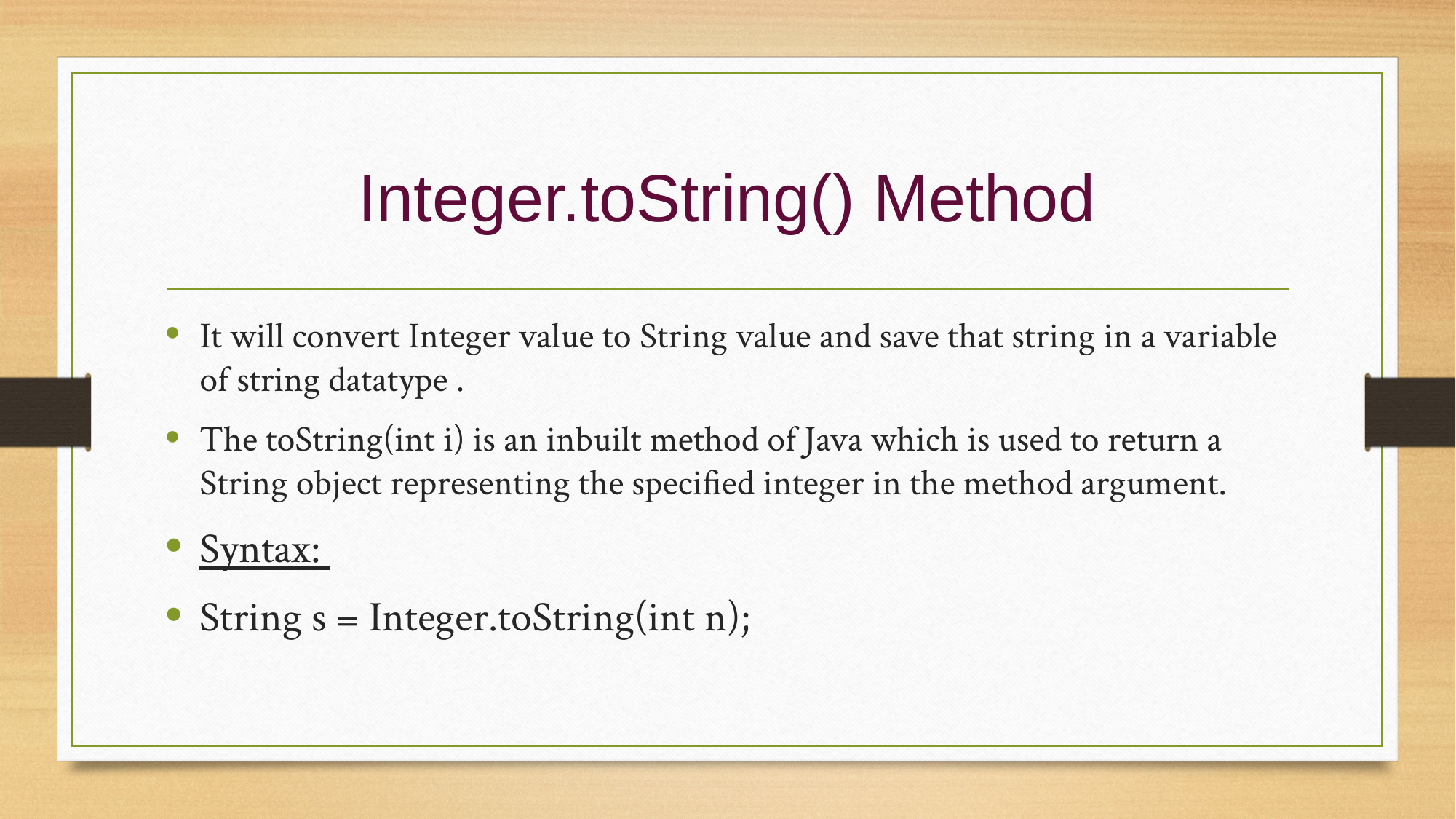

# Integer.toString() Method
It will convert Integer value to String value and save that string in a variable of string datatype .
The toString(int i) is an inbuilt method of Java which is used to return a String object representing the specified integer in the method argument.
Syntax:
String s = Integer.toString(int n);